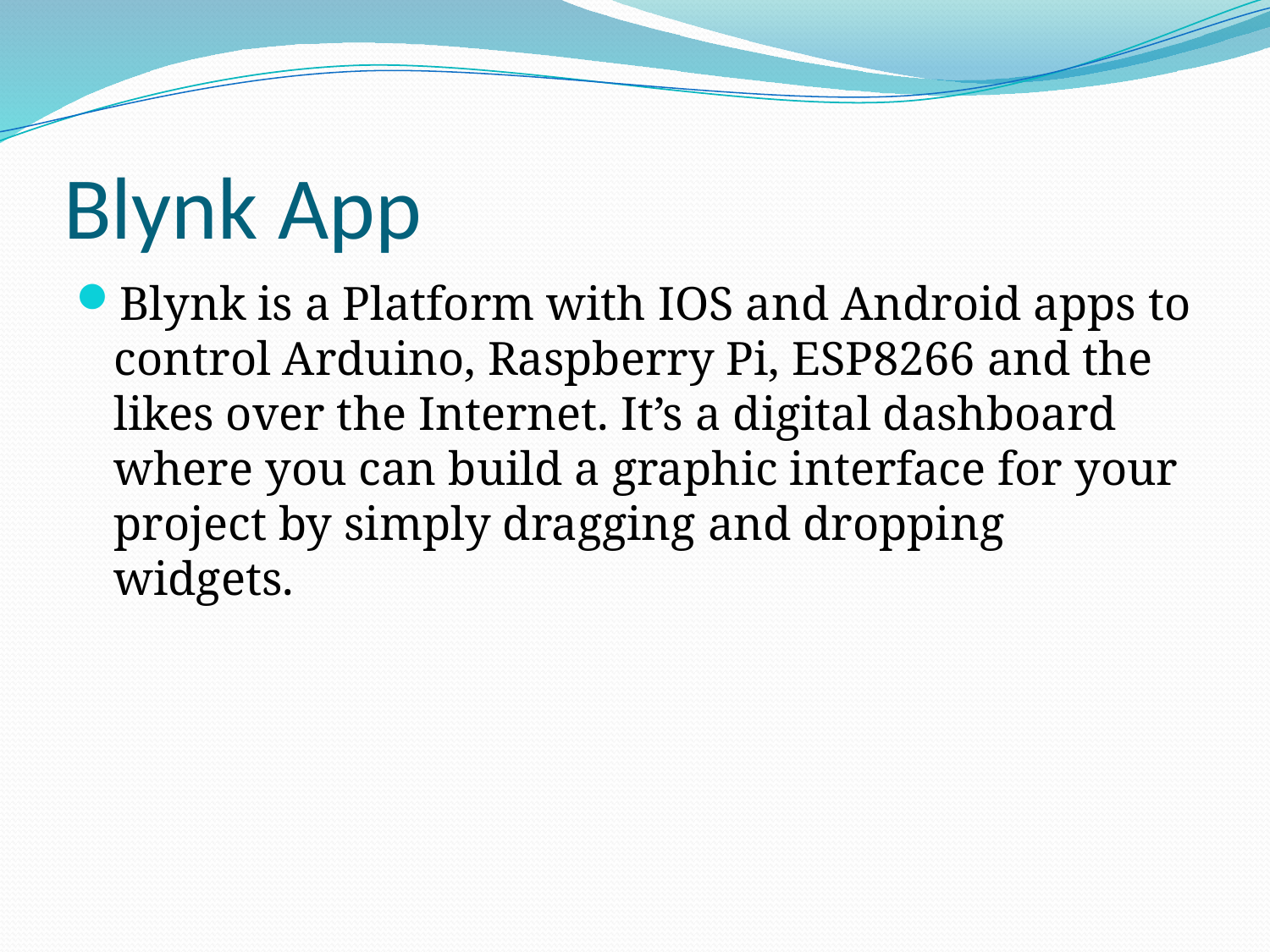

# Blynk App
Blynk is a Platform with IOS and Android apps to control Arduino, Raspberry Pi, ESP8266 and the likes over the Internet. It’s a digital dashboard where you can build a graphic interface for your project by simply dragging and dropping widgets.